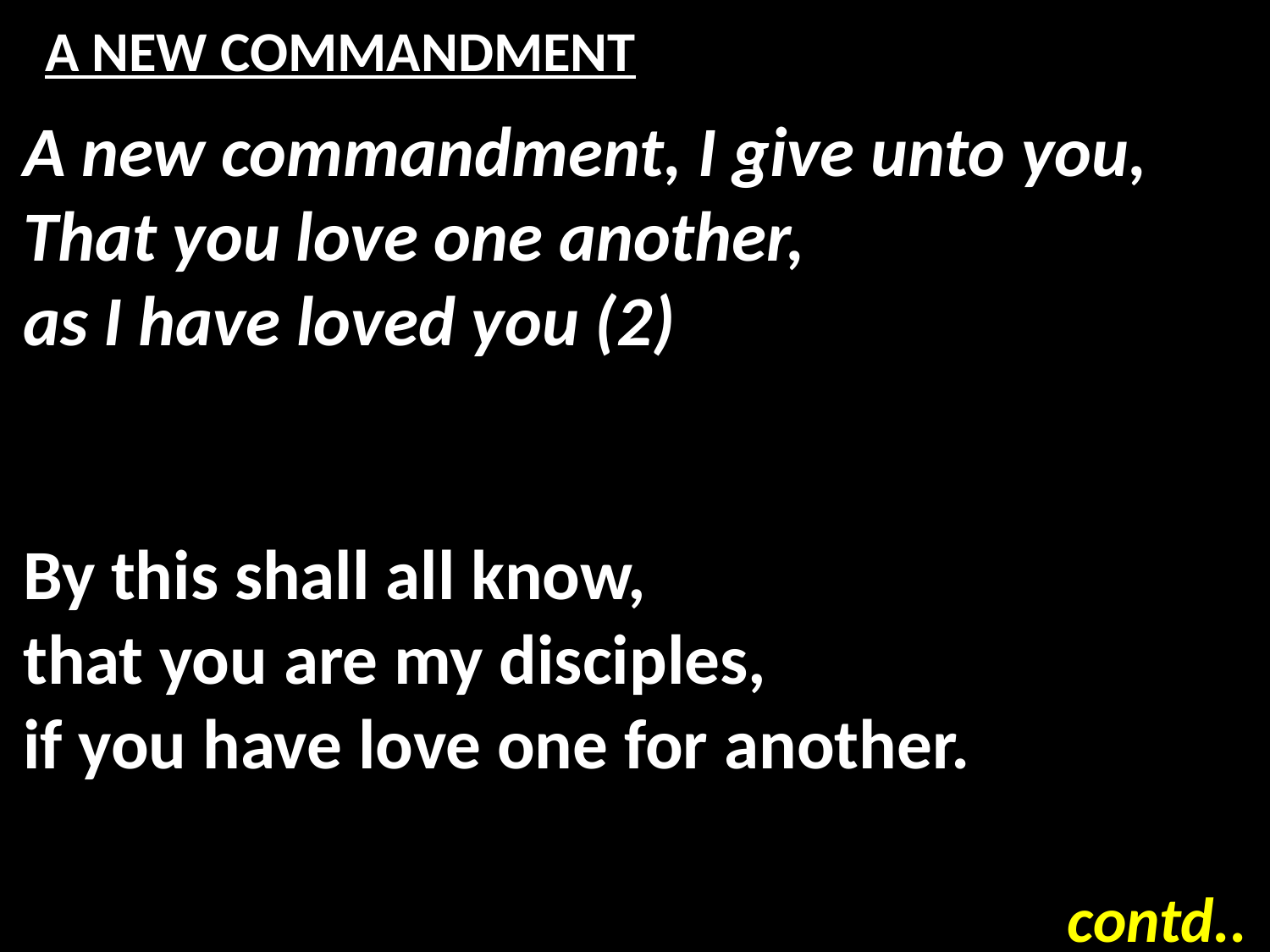

# A NEW COMMANDMENT
A new commandment, I give unto you,
That you love one another,
as I have loved you (2)

By this shall all know,
that you are my disciples,
if you have love one for another.
contd..